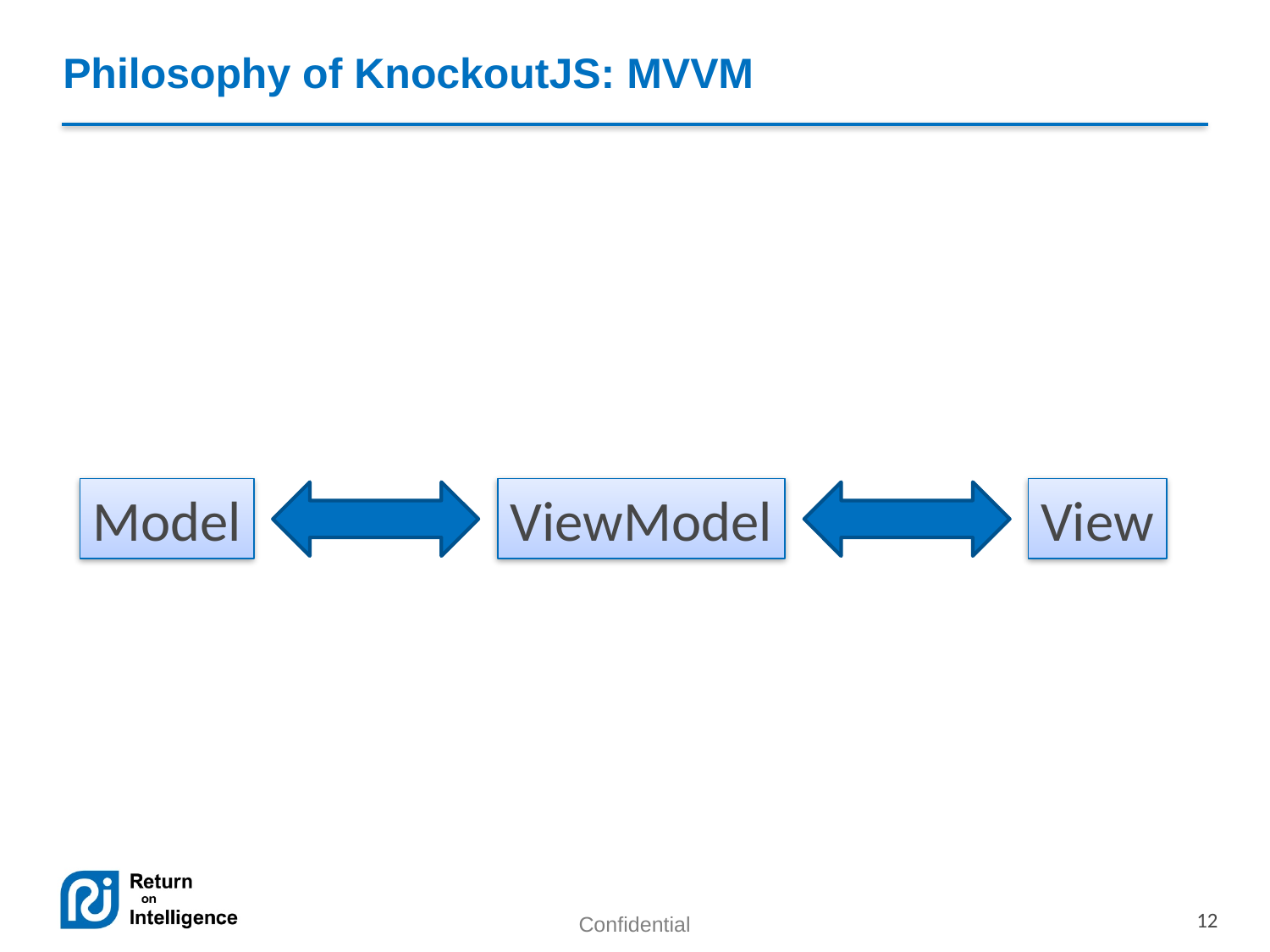

# Philosophy of KnockoutJS: MVVM
Model
ViewModel
View